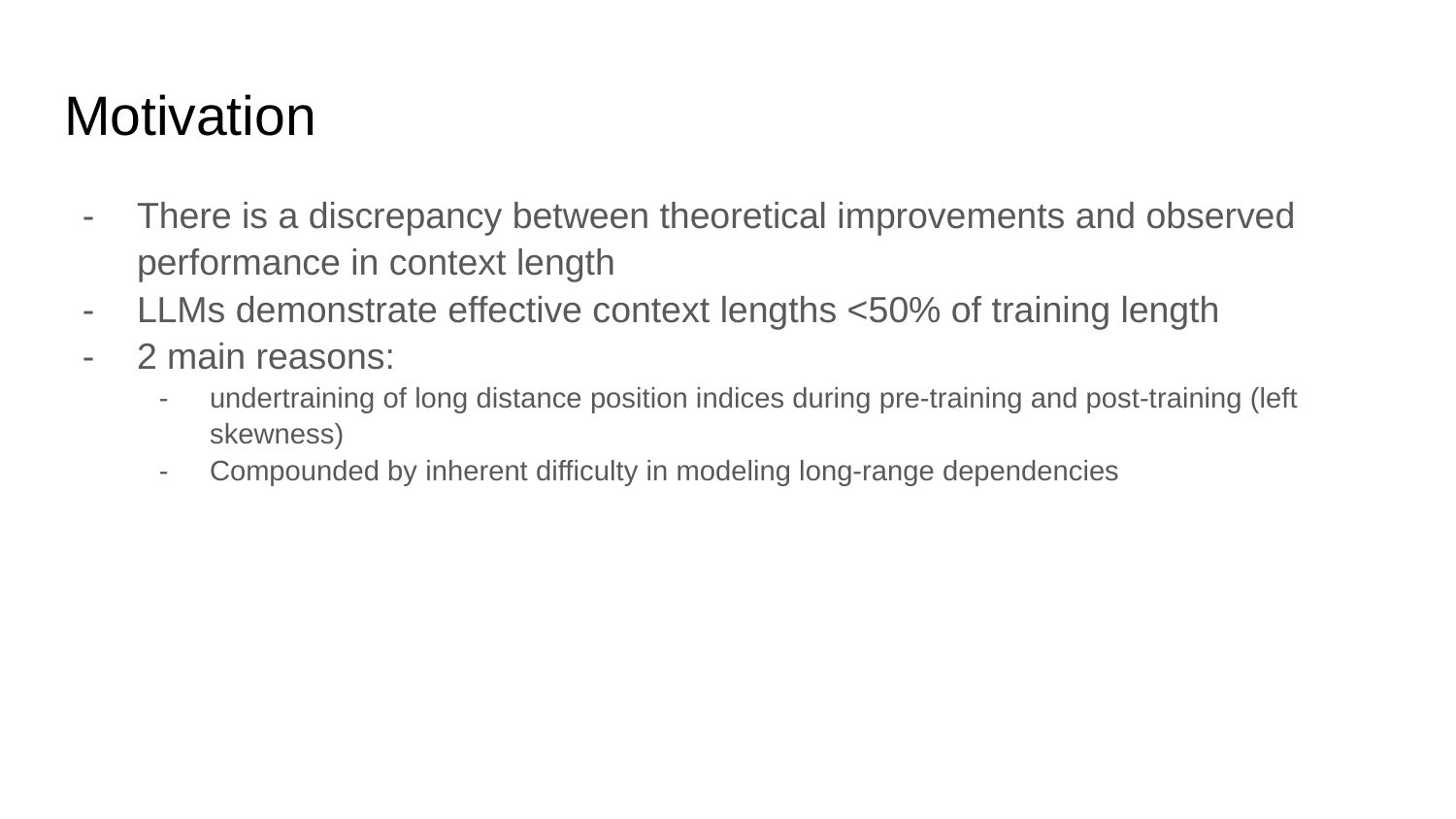

# Motivation
There is a discrepancy between theoretical improvements and observed performance in context length
LLMs demonstrate effective context lengths <50% of training length
2 main reasons:
undertraining of long distance position indices during pre-training and post-training (left skewness)
Compounded by inherent difficulty in modeling long-range dependencies